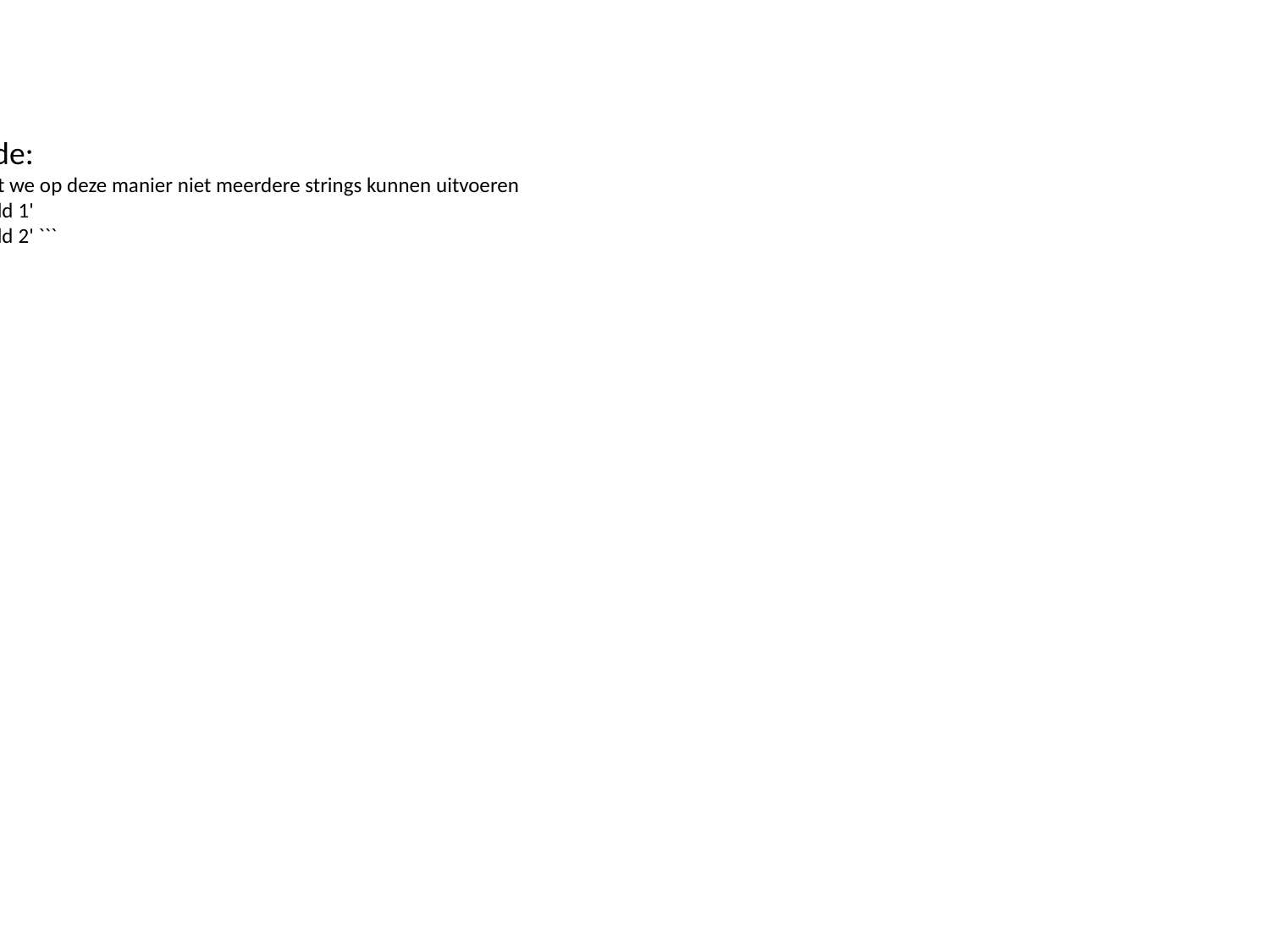

Python Code:
``` # Merk op dat we op deze manier niet meerdere strings kunnen uitvoeren
 `````` 'Hello World 1'
 `````` 'Hello World 2' ```